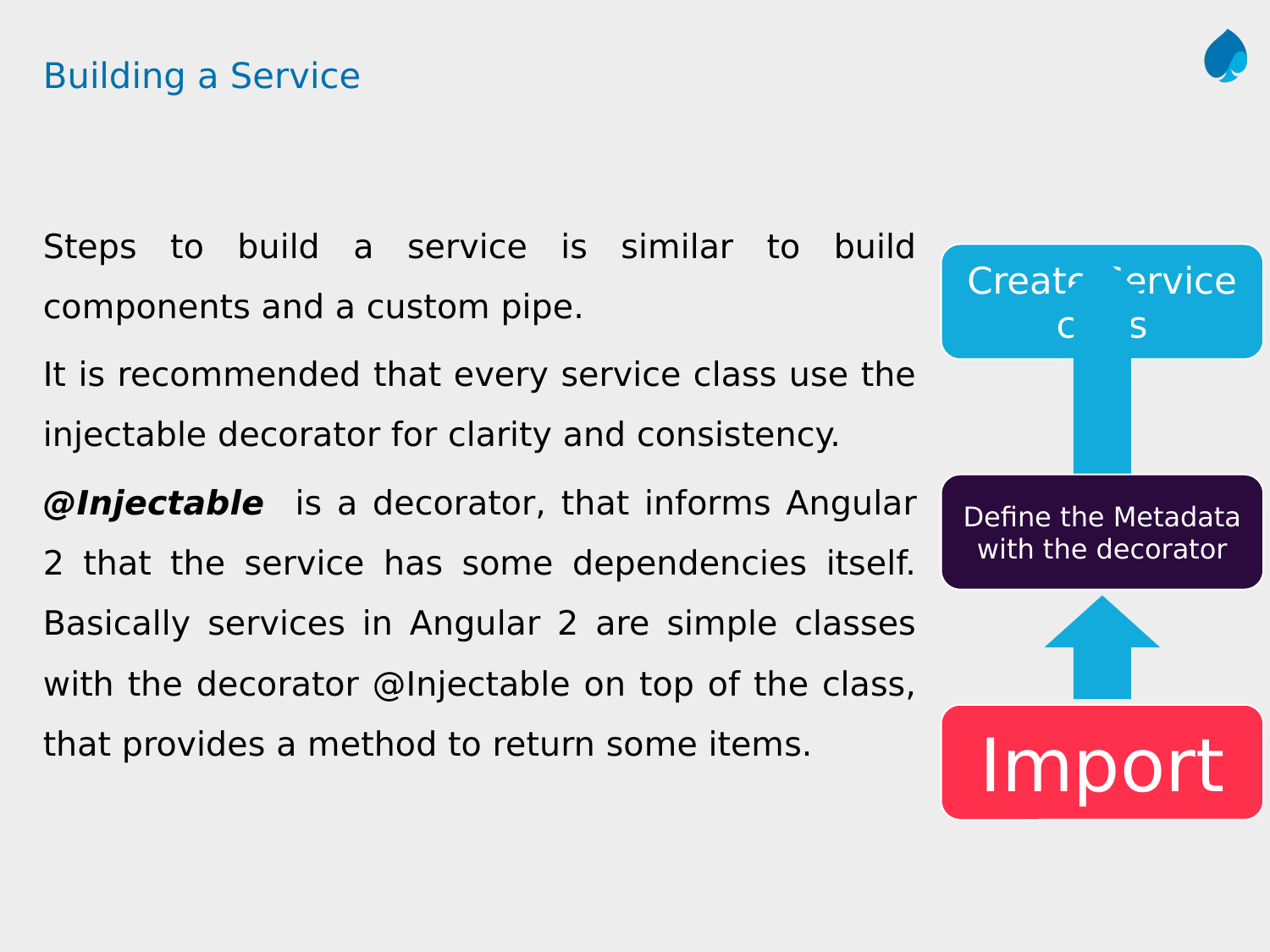

# Building a Service
Steps to build a service is similar to build components and a custom pipe.
It is recommended that every service class use the injectable decorator for clarity and consistency.
@Injectable  is a decorator, that informs Angular 2 that the service has some dependencies itself. Basically services in Angular 2 are simple classes with the decorator @Injectable on top of the class, that provides a method to return some items.

Create Service class
Define the Metadata with the decorator
Import